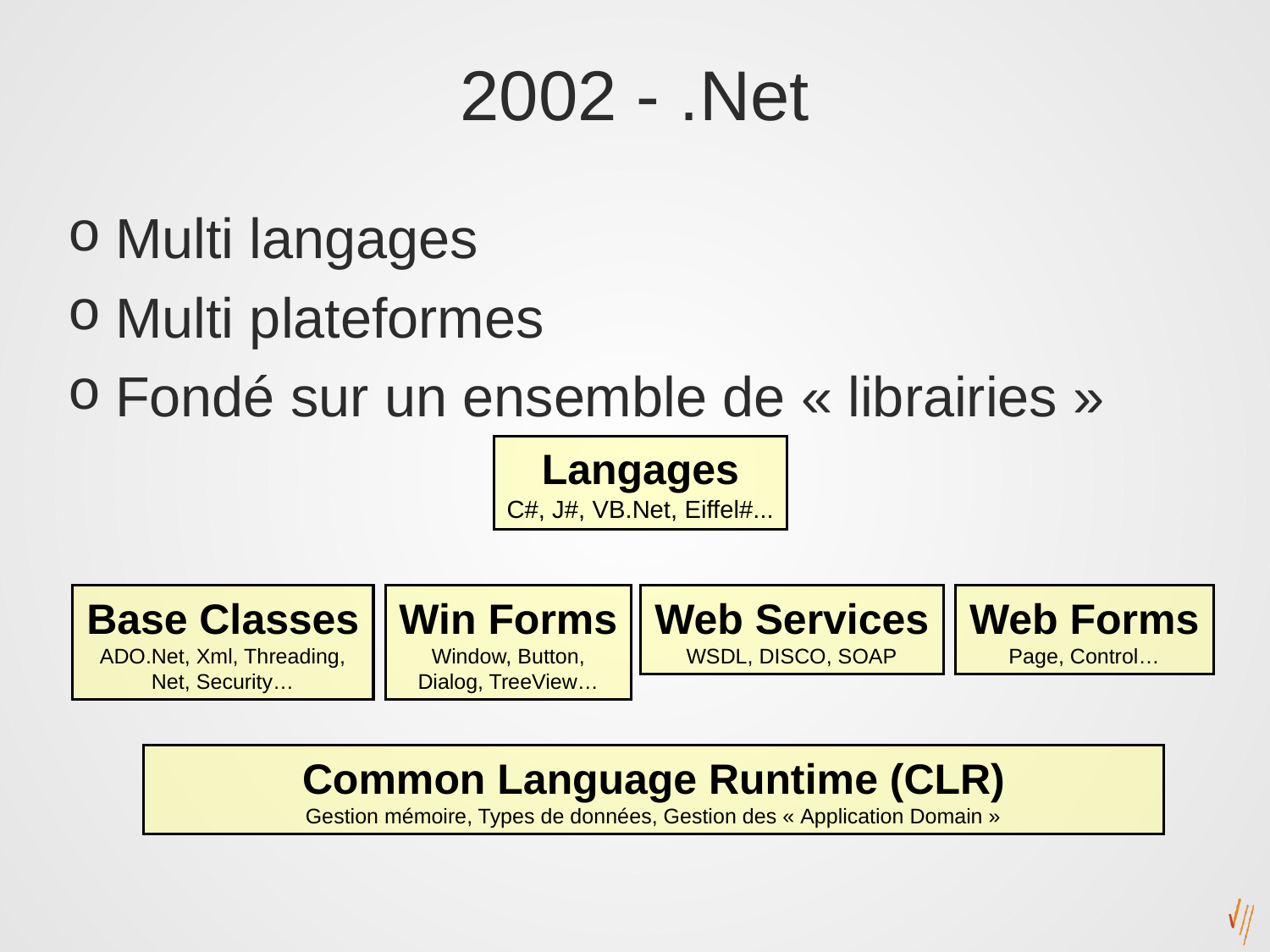

# 2002 - .Net
Multi langages
Multi plateformes
Fondé sur un ensemble de « librairies »

Langages
C#, J#, VB.Net, Eiffel#...
Base Classes
ADO.Net, Xml, Threading, Net, Security…
Win Forms
Window, Button, Dialog, TreeView…
Web Services
WSDL, DISCO, SOAP
Web Forms
Page, Control…
Common Language Runtime (CLR)
Gestion mémoire, Types de données, Gestion des « Application Domain »